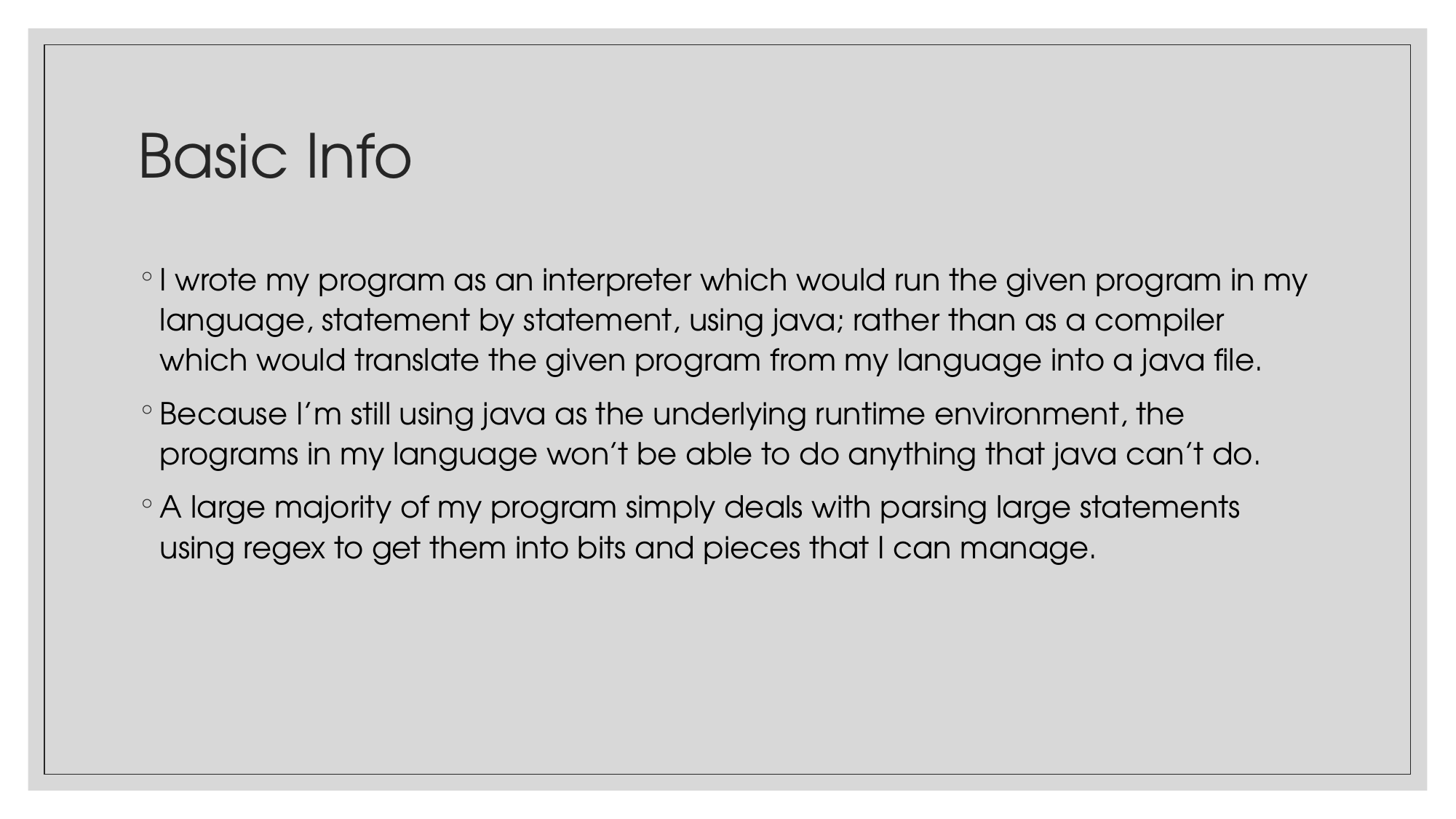

# Basic Info
I wrote my program as an interpreter which would run the given program in my language, statement by statement, using java; rather than as a compiler which would translate the given program from my language into a java file.
Because I’m still using java as the underlying runtime environment, the programs in my language won’t be able to do anything that java can’t do.
A large majority of my program simply deals with parsing large statements using regex to get them into bits and pieces that I can manage.